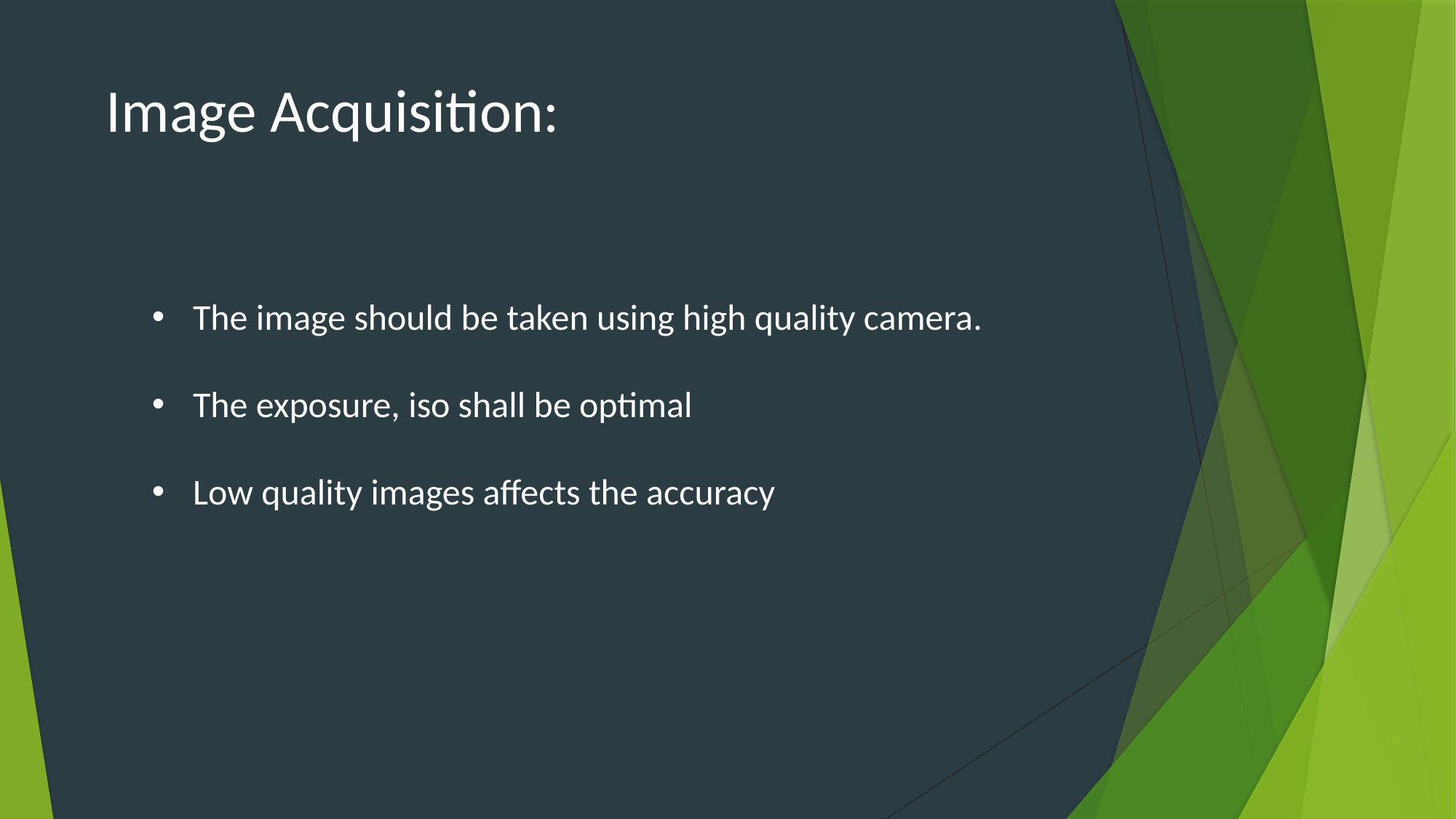

Image Acquisition:
The image should be taken using high quality camera.
The exposure, iso shall be optimal
Low quality images affects the accuracy

6
6